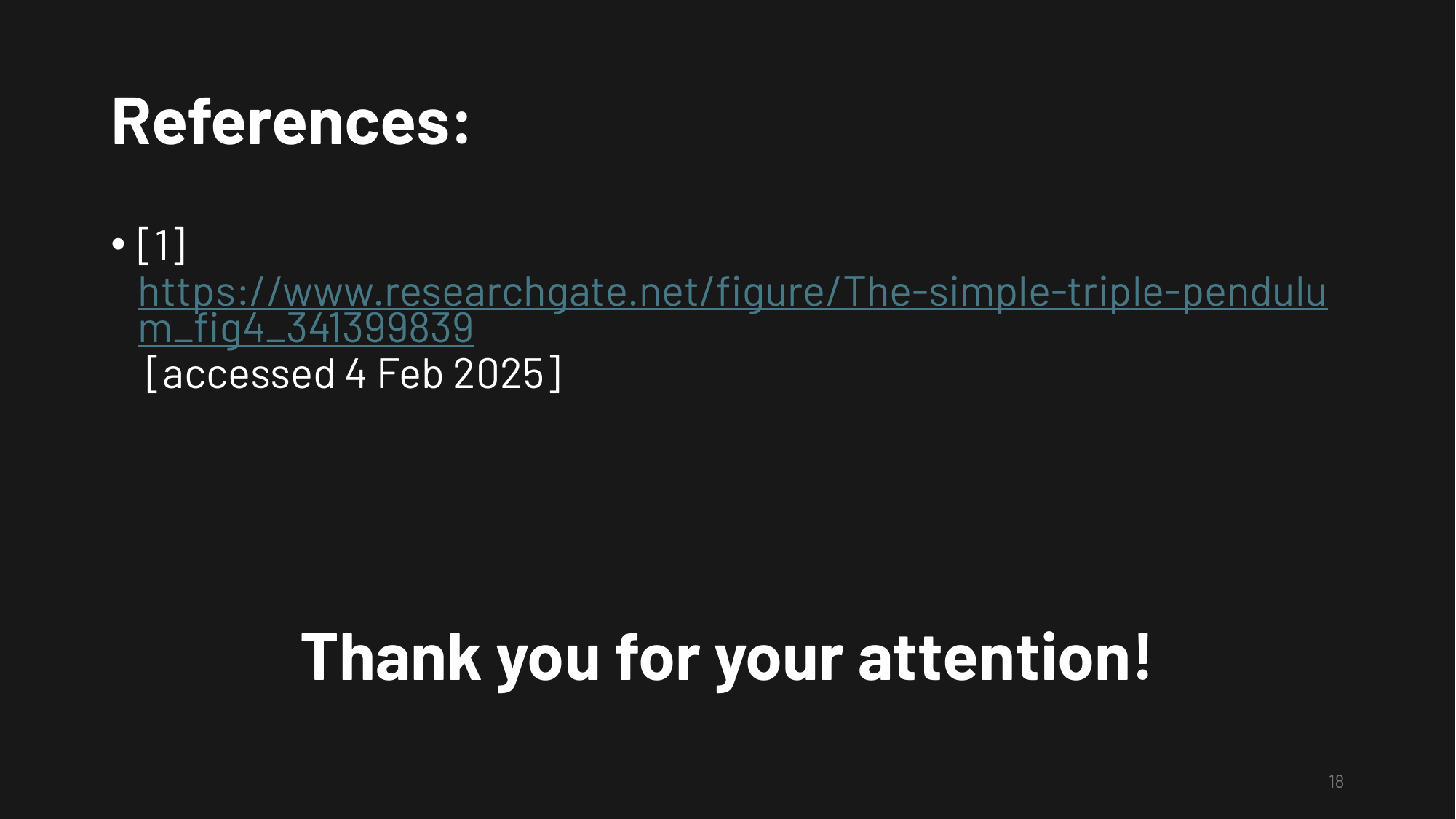

References:
[1]	https://www.researchgate.net/figure/The-simple-triple-pendulum_fig4_341399839 [accessed 4 Feb 2025]

# Thank you for your attention!
18